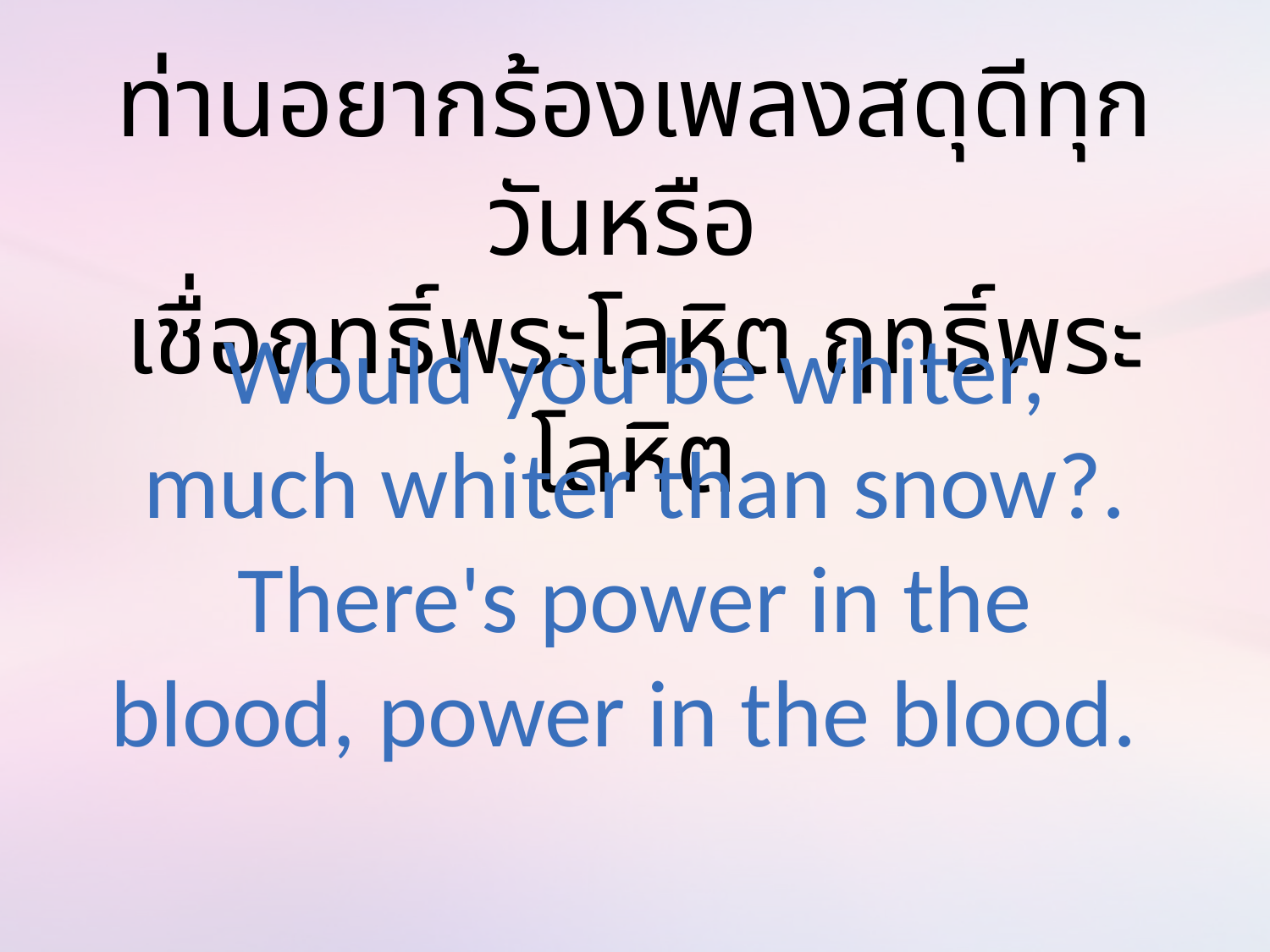

ท่านอยากร้องเพลงสดุดีทุกวันหรือ
เชื่อฤทธิ์พระโลหิต ฤทธิ์พระโลหิต
Would you be whiter, much whiter than snow?. There's power in the blood, power in the blood.